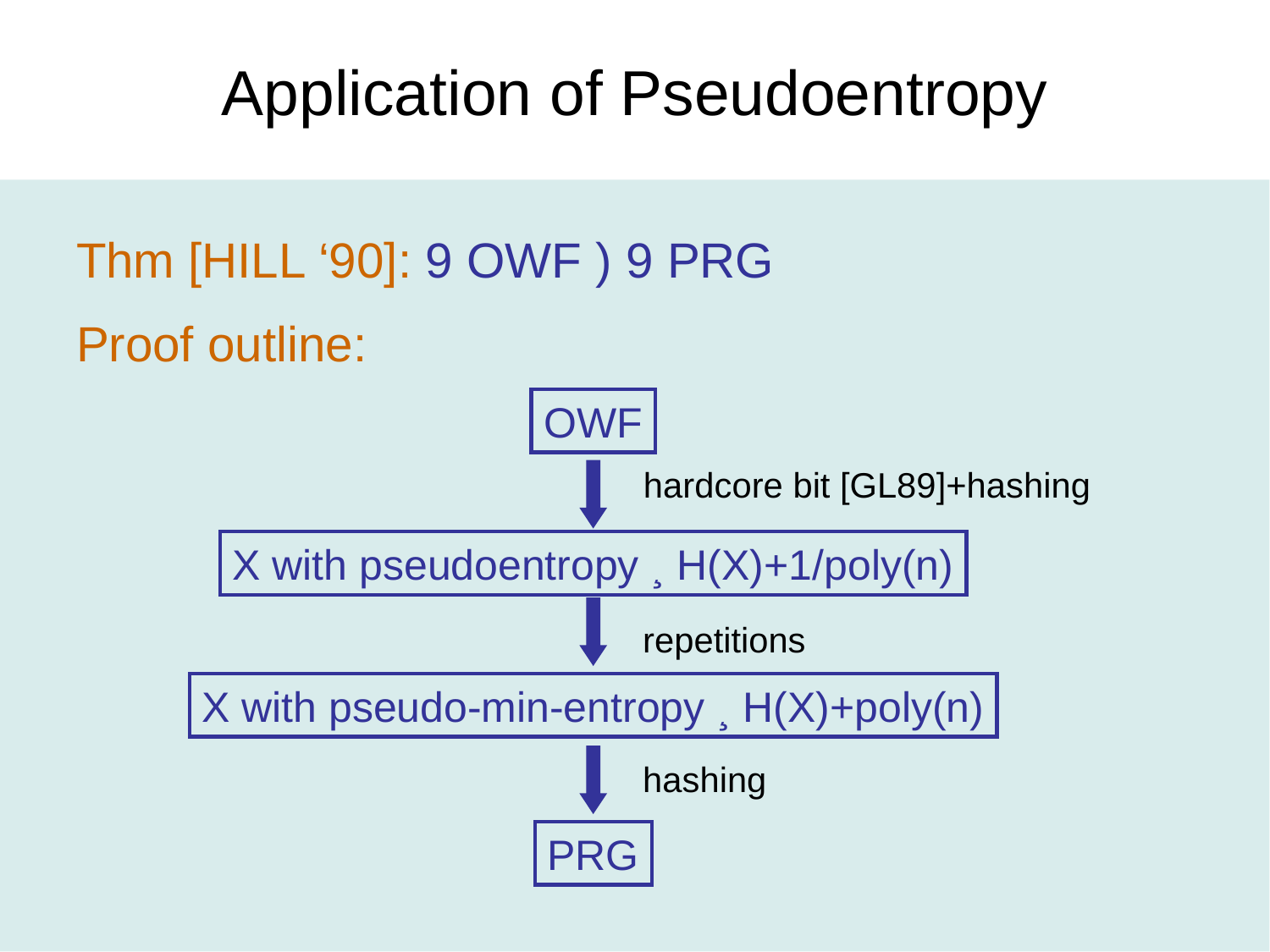

# Application of Pseudoentropy
Thm [HILL ‘90]: 9 OWF ) 9 PRG
Proof outline:
OWF
hardcore bit [GL89]+hashing

X with pseudoentropy ¸ H(X)+1/poly(n)

repetitions
X with pseudo-min-entropy ¸ H(X)+poly(n)

hashing
PRG